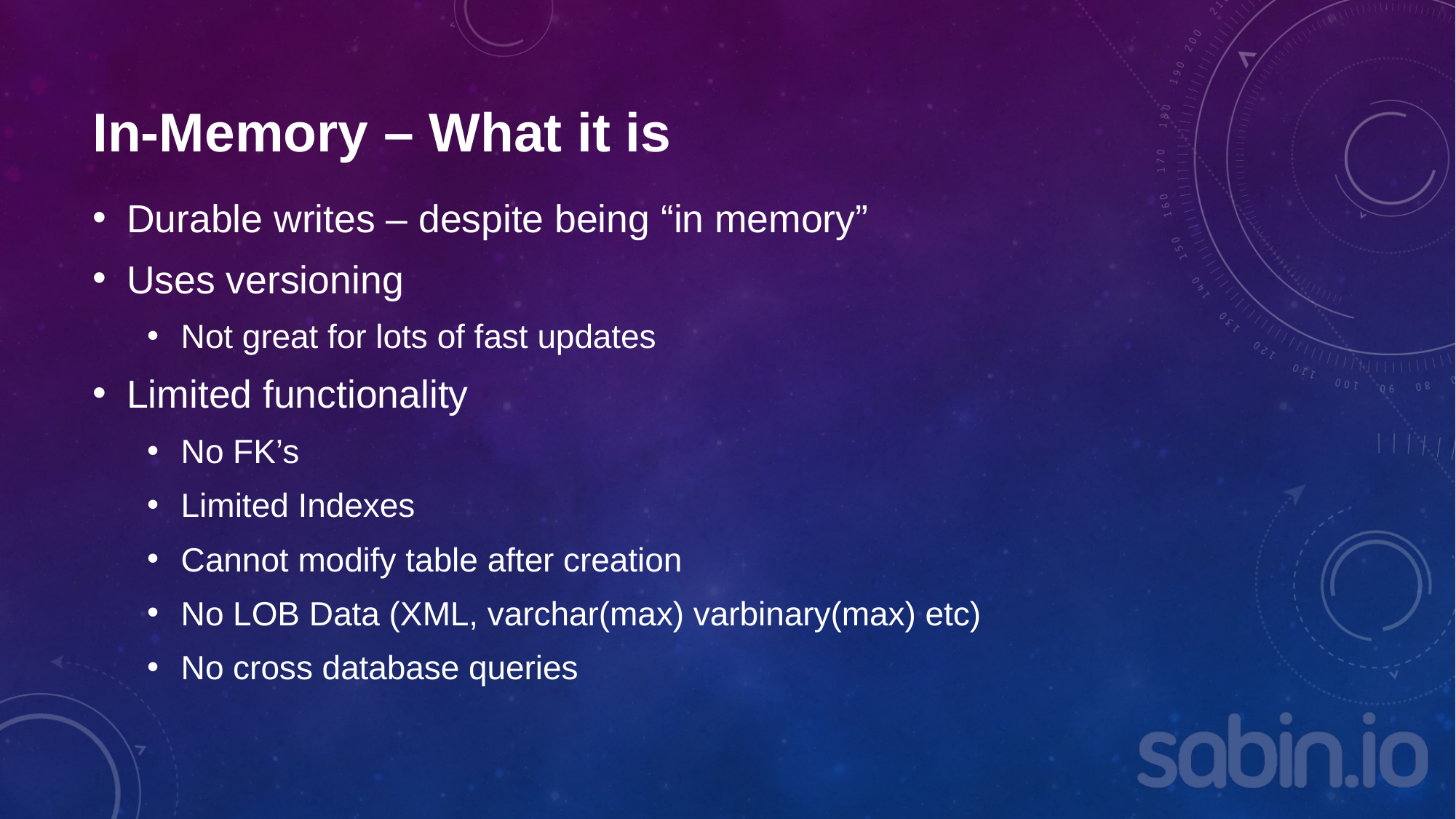

# In-Memory – What it is
Durable writes – despite being “in memory”
Uses versioning
Not great for lots of fast updates
Limited functionality
No FK’s
Limited Indexes
Cannot modify table after creation
No LOB Data (XML, varchar(max) varbinary(max) etc)
No cross database queries